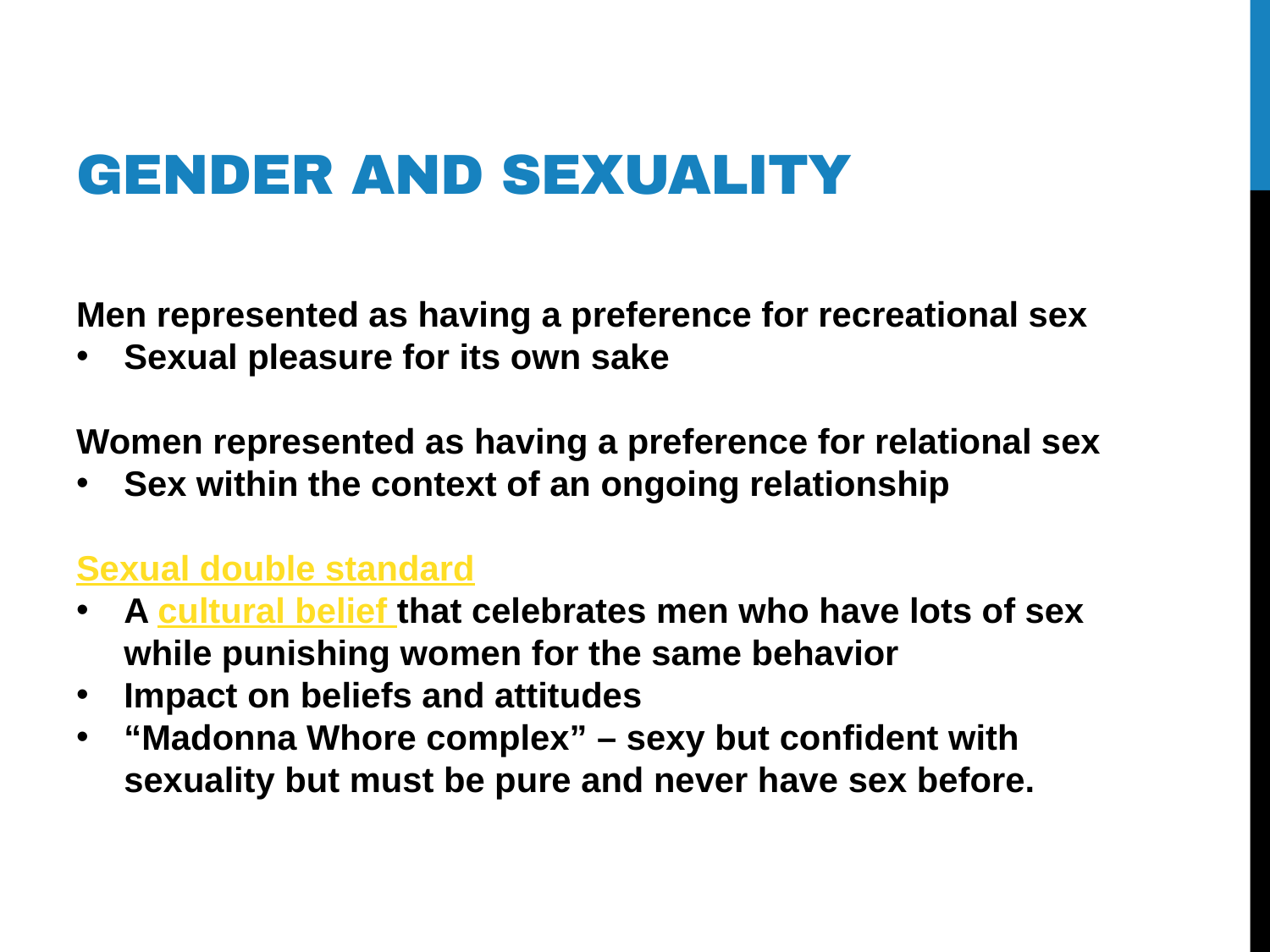

# Gender and sexuality

Men represented as having a preference for recreational sex
Sexual pleasure for its own sake

Women represented as having a preference for relational sex
Sex within the context of an ongoing relationship

Sexual double standard
A cultural belief that celebrates men who have lots of sex while punishing women for the same behavior
Impact on beliefs and attitudes
“Madonna Whore complex” – sexy but confident with sexuality but must be pure and never have sex before.